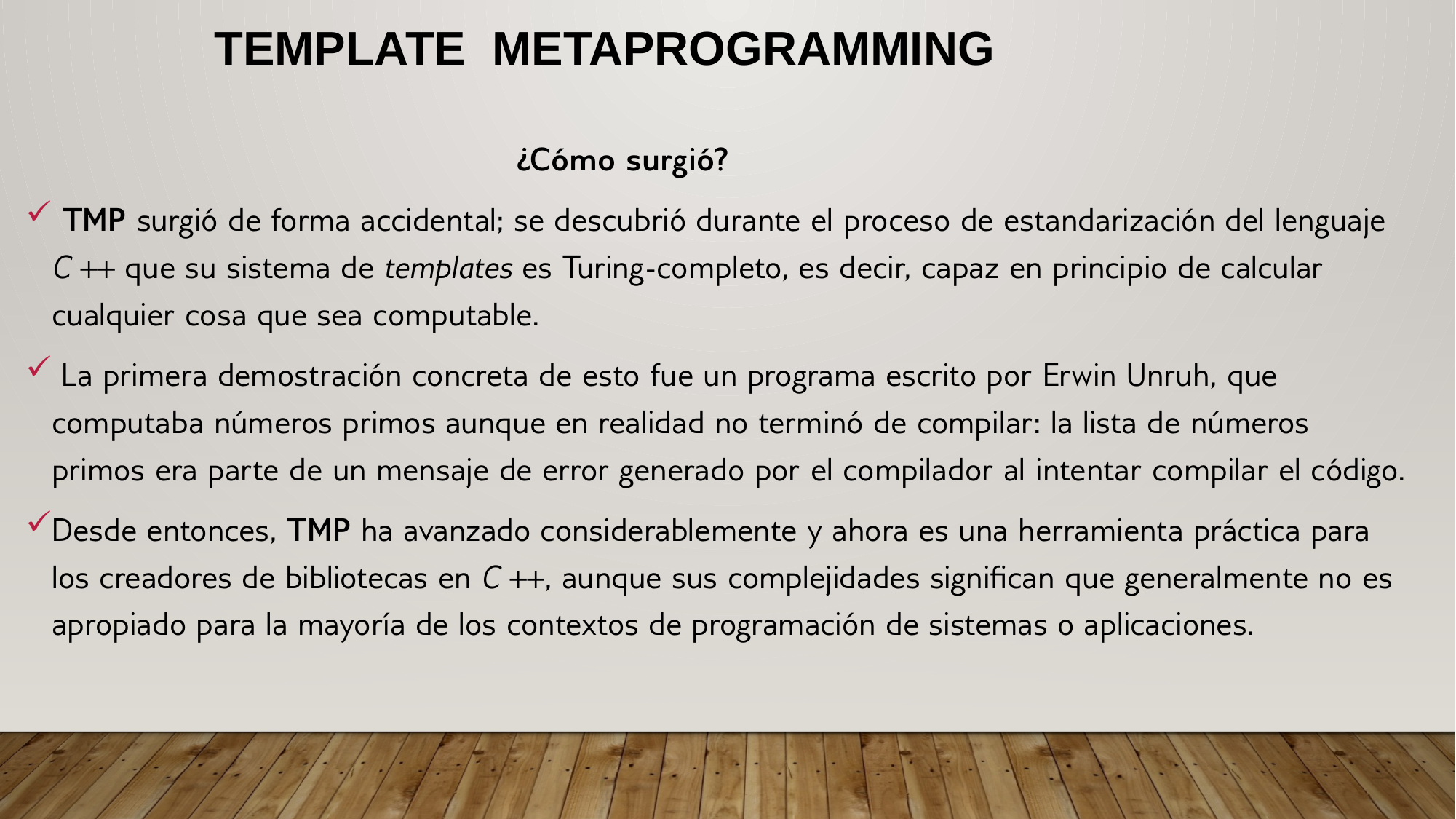

Template  Metaprogramming
					¿Cómo surgió?
 TMP surgió de forma accidental; se descubrió durante el proceso de estandarización del lenguaje C ++ que su sistema de templates es Turing-completo, es decir, capaz en principio de calcular cualquier cosa que sea computable.
 La primera demostración concreta de esto fue un programa escrito por Erwin Unruh, que computaba números primos aunque en realidad no terminó de compilar: la lista de números primos era parte de un mensaje de error generado por el compilador al intentar compilar el código.
Desde entonces, TMP ha avanzado considerablemente y ahora es una herramienta práctica para los creadores de bibliotecas en C ++, aunque sus complejidades significan que generalmente no es apropiado para la mayoría de los contextos de programación de sistemas o aplicaciones.